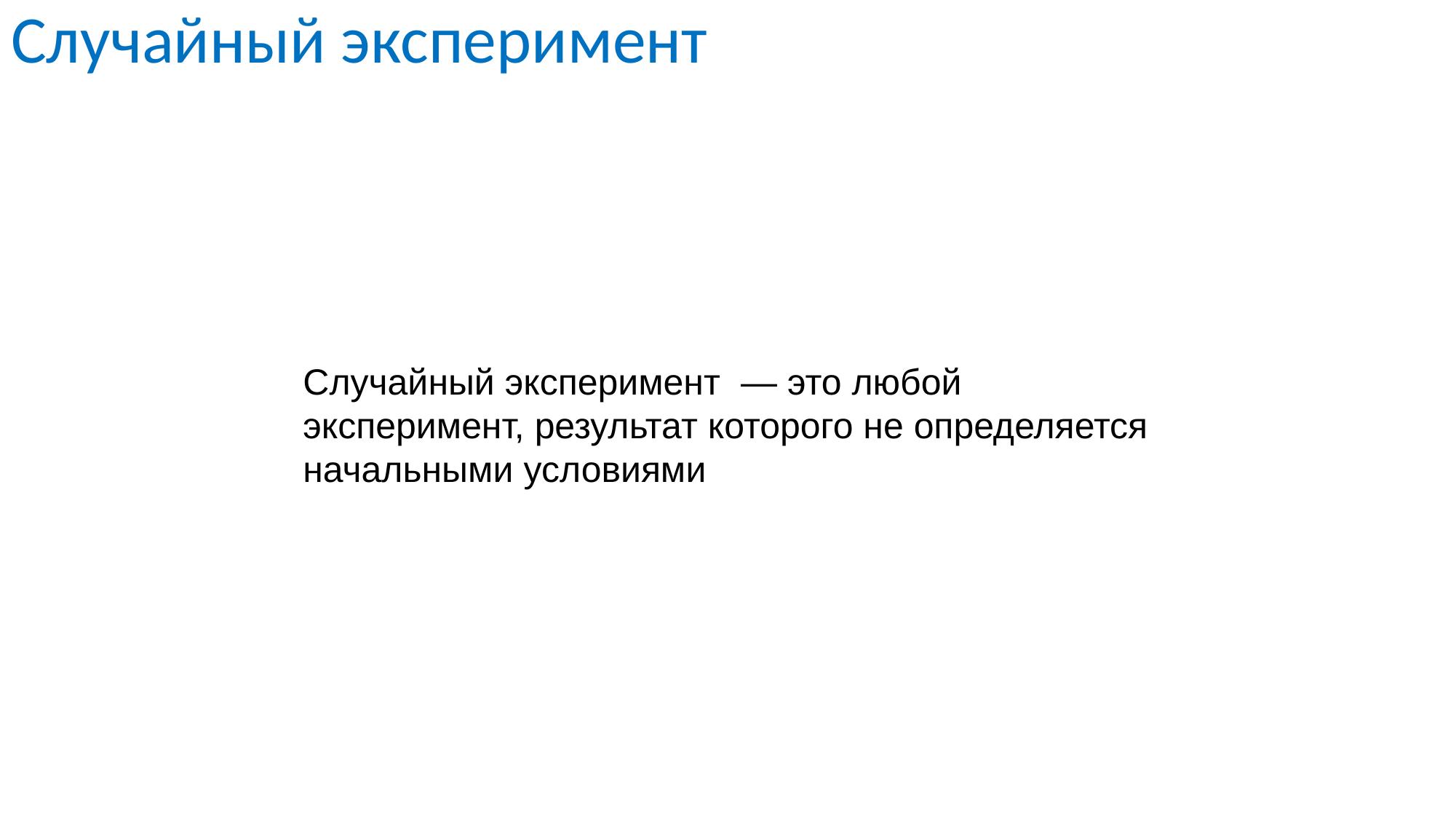

# Случайный эксперимент

Случайный эксперимент  — это любой эксперимент, результат которого не определяется начальными условиями